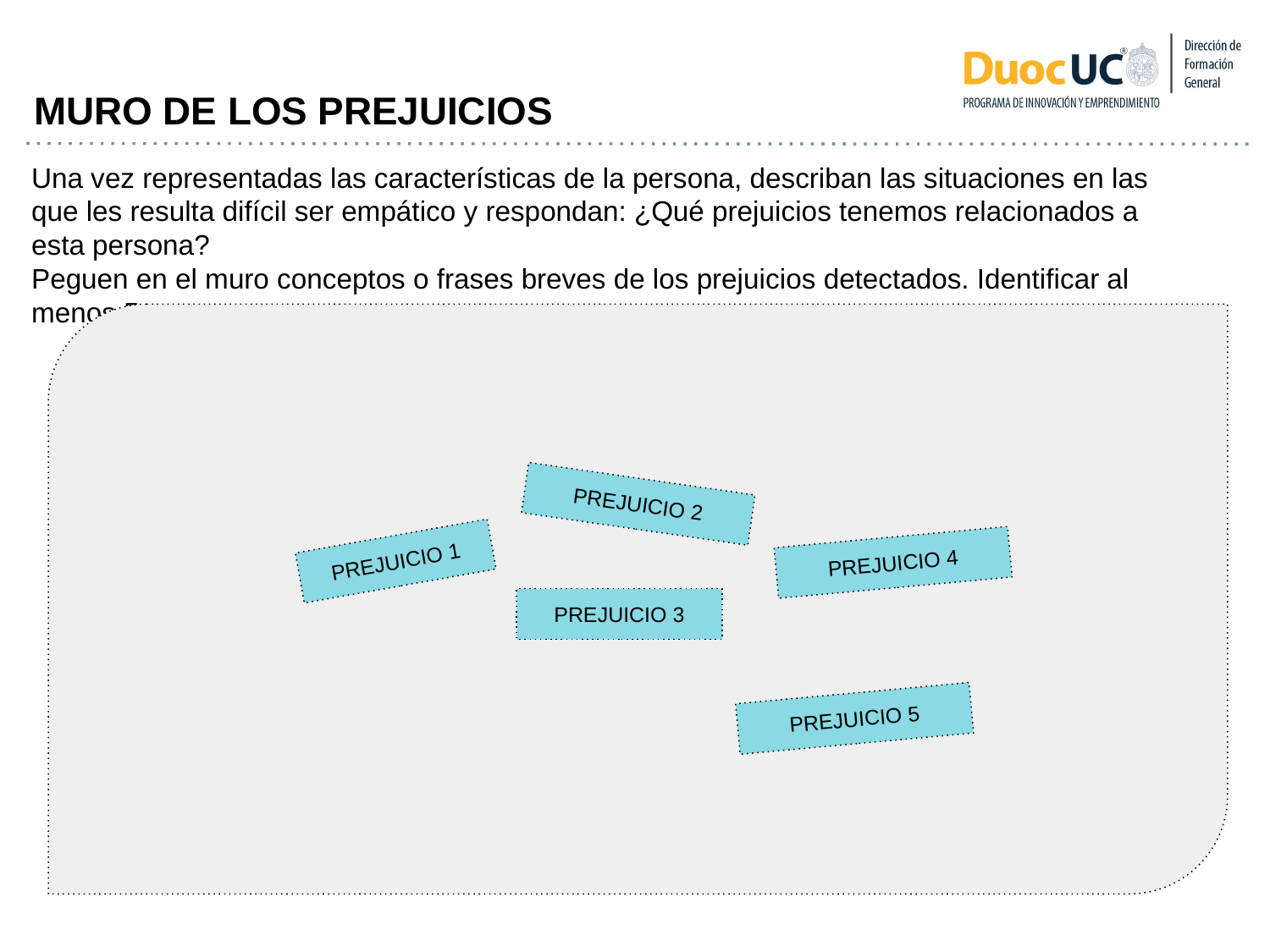

MURO DE LOS PREJUICIOS
Una vez representadas las características de la persona, describan las situaciones en las que les resulta difícil ser empático y respondan: ¿Qué prejuicios tenemos relacionados a esta persona?
Peguen en el muro conceptos o frases breves de los prejuicios detectados. Identificar al menos 5.

PREJUICIO 2
PREJUICIO 1
PREJUICIO 4
PREJUICIO 3
PREJUICIO 5